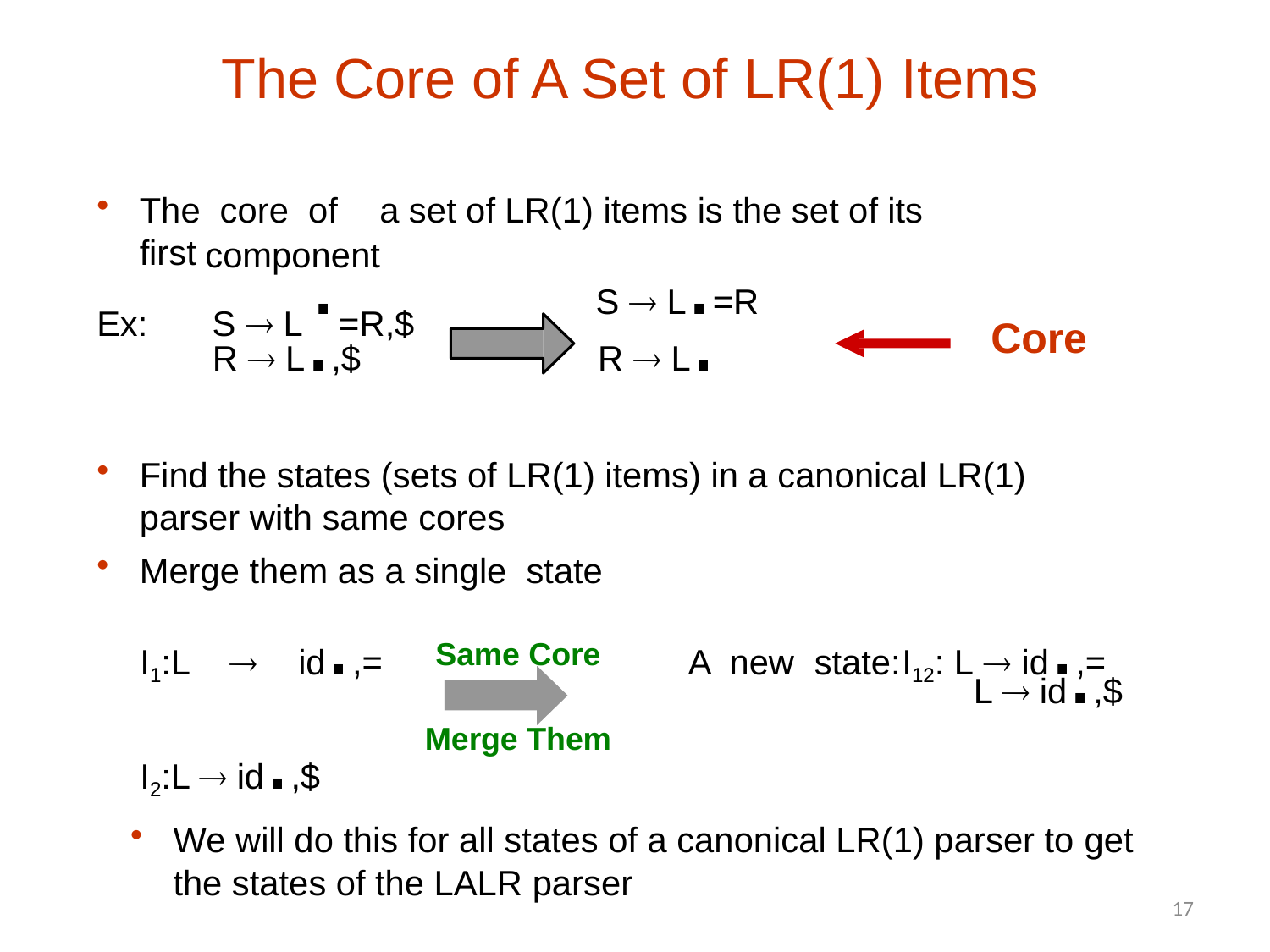

The Core of A Set of LR(1) Items
The  core  of	a set of LR(1) items is the set of its first
.	S → L.=R
component
R → L.
R → L.,$
Ex:	S → L
=R,$
Core

Find the states (sets of LR(1) items) in a canonical LR(1)  parser with same cores
Merge them as a single  state
I1:L    →    id.,=	A  new  state:	I12: L → id.,=  I2:L → id.,$
L → id.,$
Same Core

Merge Them
We will do this for all states of a canonical LR(1) parser to get  the states of the LALR parser
17